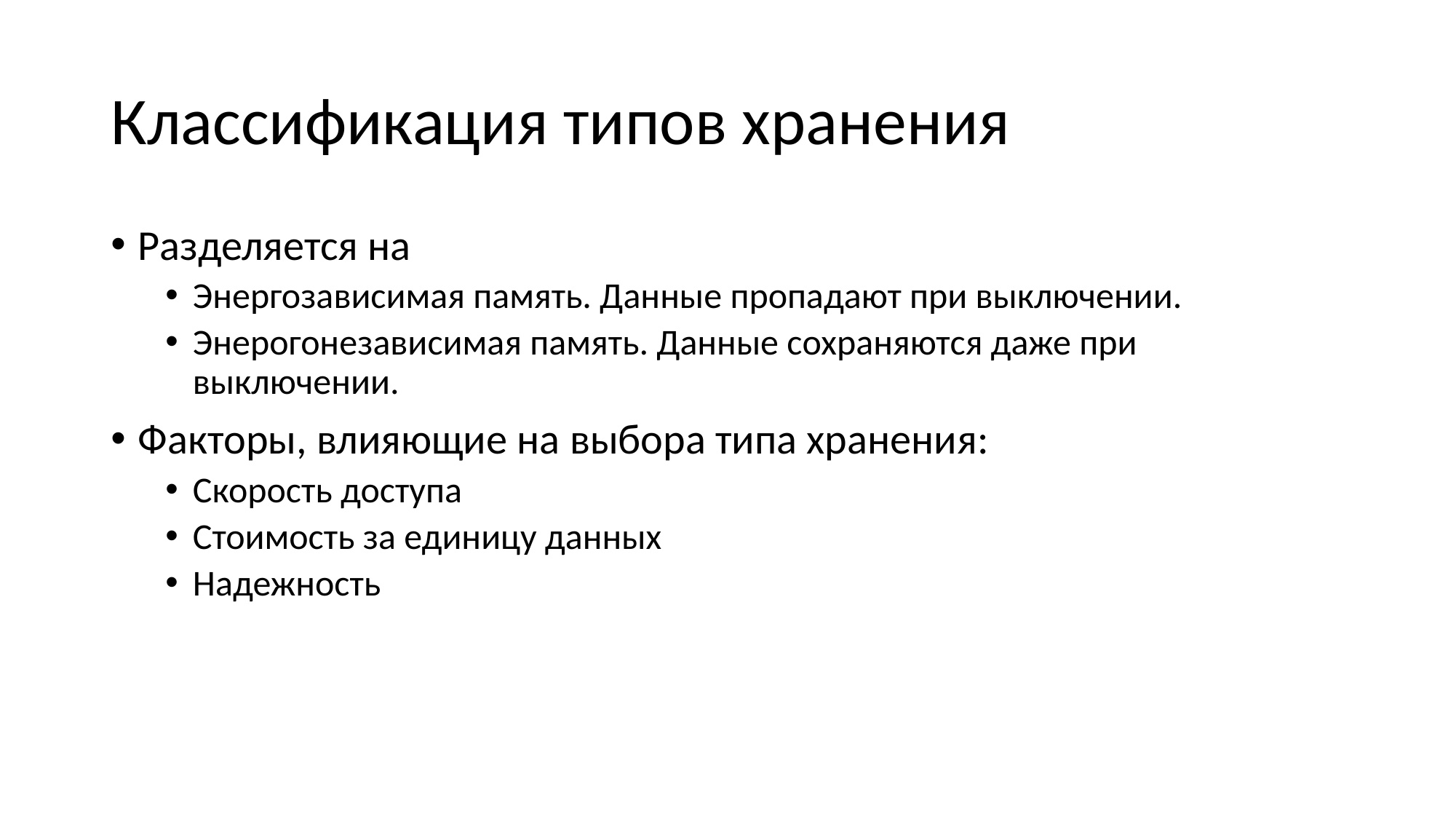

# Классификация типов хранения
Разделяется на
Энергозависимая память. Данные пропадают при выключении.
Энерогонезависимая память. Данные сохраняются даже при выключении.
Факторы, влияющие на выбора типа хранения:
Скорость доступа
Стоимость за единицу данных
Надежность